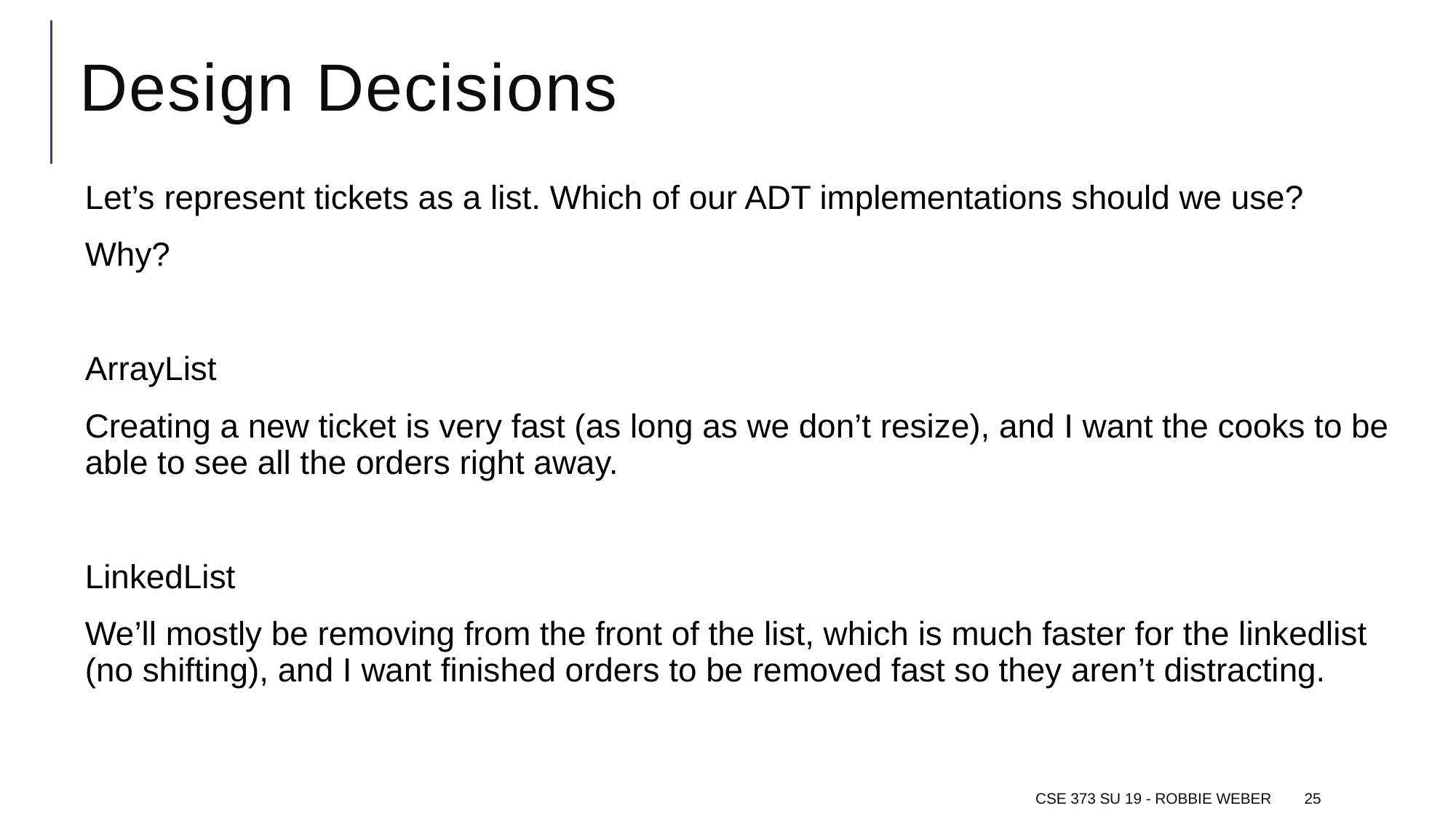

# Design Decisions
Let’s represent tickets as a list. Which of our ADT implementations should we use?
Why?

ArrayList
Creating a new ticket is very fast (as long as we don’t resize), and I want the cooks to be able to see all the orders right away.

LinkedList
We’ll mostly be removing from the front of the list, which is much faster for the linkedlist (no shifting), and I want finished orders to be removed fast so they aren’t distracting.
CSE 373 Su 19 - Robbie Weber
25